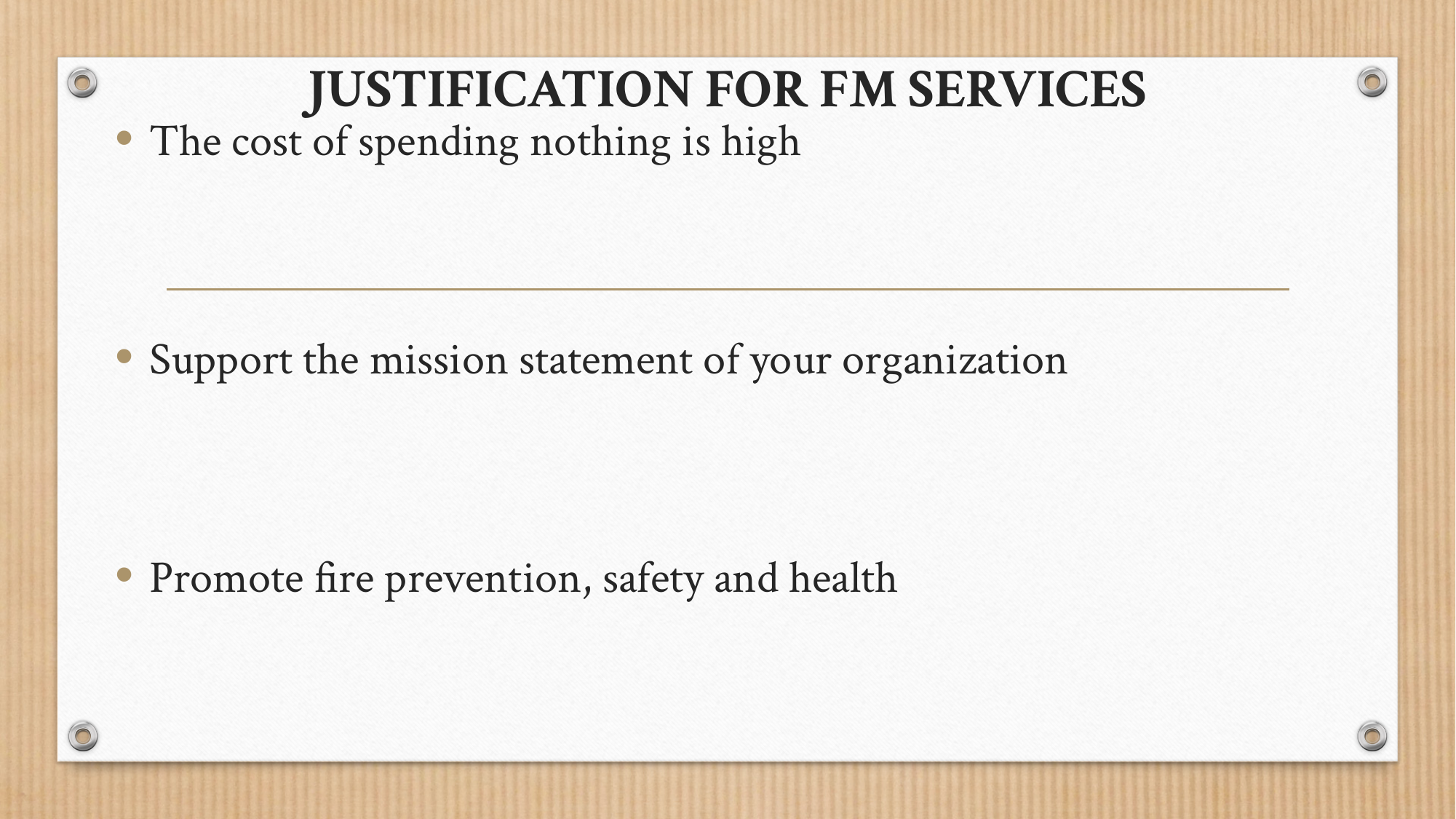

# JUSTIFICATION FOR FM SERVICES
The cost of spending nothing is high

Support the mission statement of your organization

Promote fire prevention, safety and health